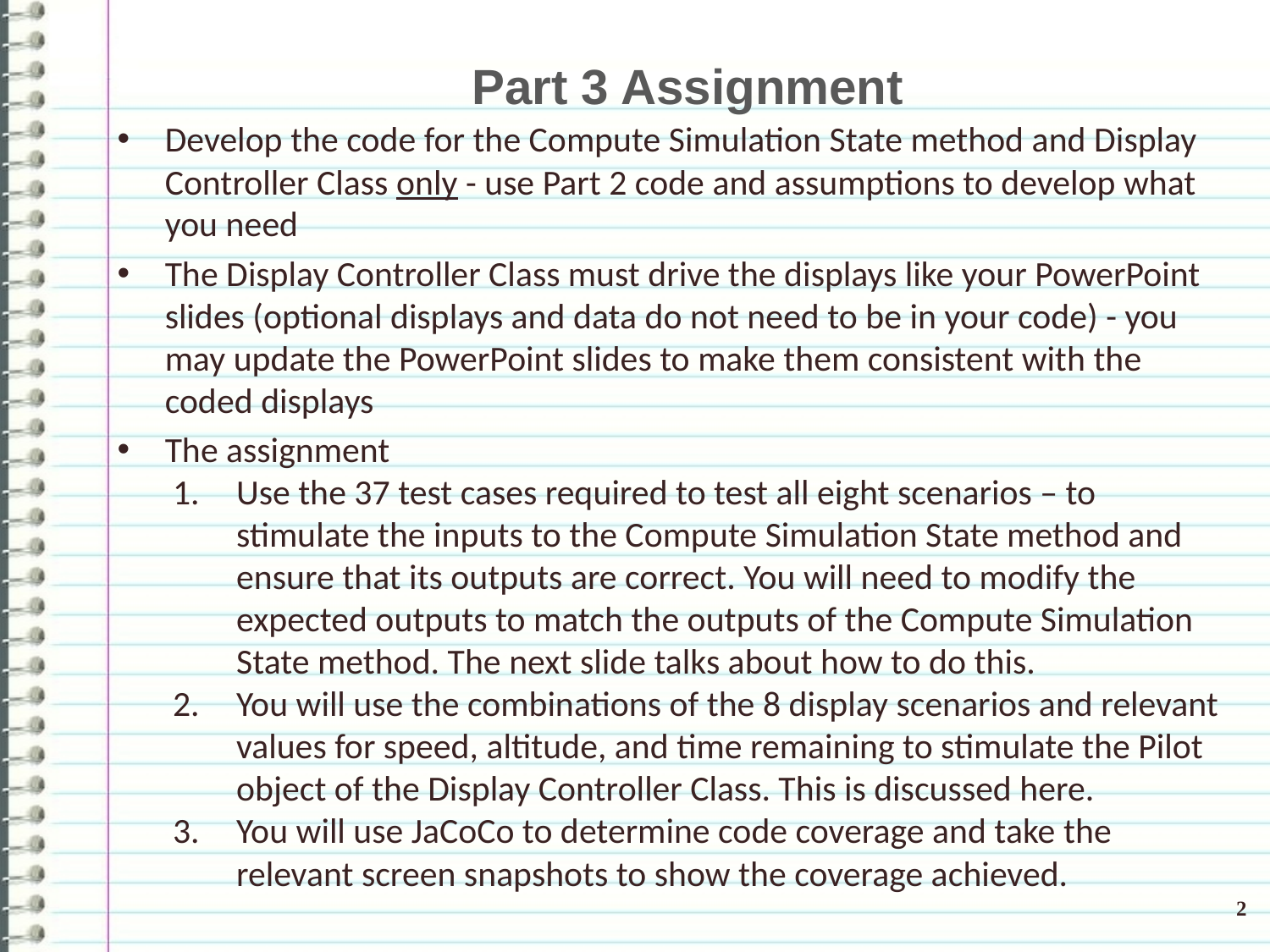

# Part 3 Assignment
Develop the code for the Compute Simulation State method and Display Controller Class only - use Part 2 code and assumptions to develop what you need
The Display Controller Class must drive the displays like your PowerPoint slides (optional displays and data do not need to be in your code) - you may update the PowerPoint slides to make them consistent with the coded displays
The assignment
Use the 37 test cases required to test all eight scenarios – to stimulate the inputs to the Compute Simulation State method and ensure that its outputs are correct. You will need to modify the expected outputs to match the outputs of the Compute Simulation State method. The next slide talks about how to do this.
You will use the combinations of the 8 display scenarios and relevant values for speed, altitude, and time remaining to stimulate the Pilot object of the Display Controller Class. This is discussed here.
You will use JaCoCo to determine code coverage and take the relevant screen snapshots to show the coverage achieved.
2